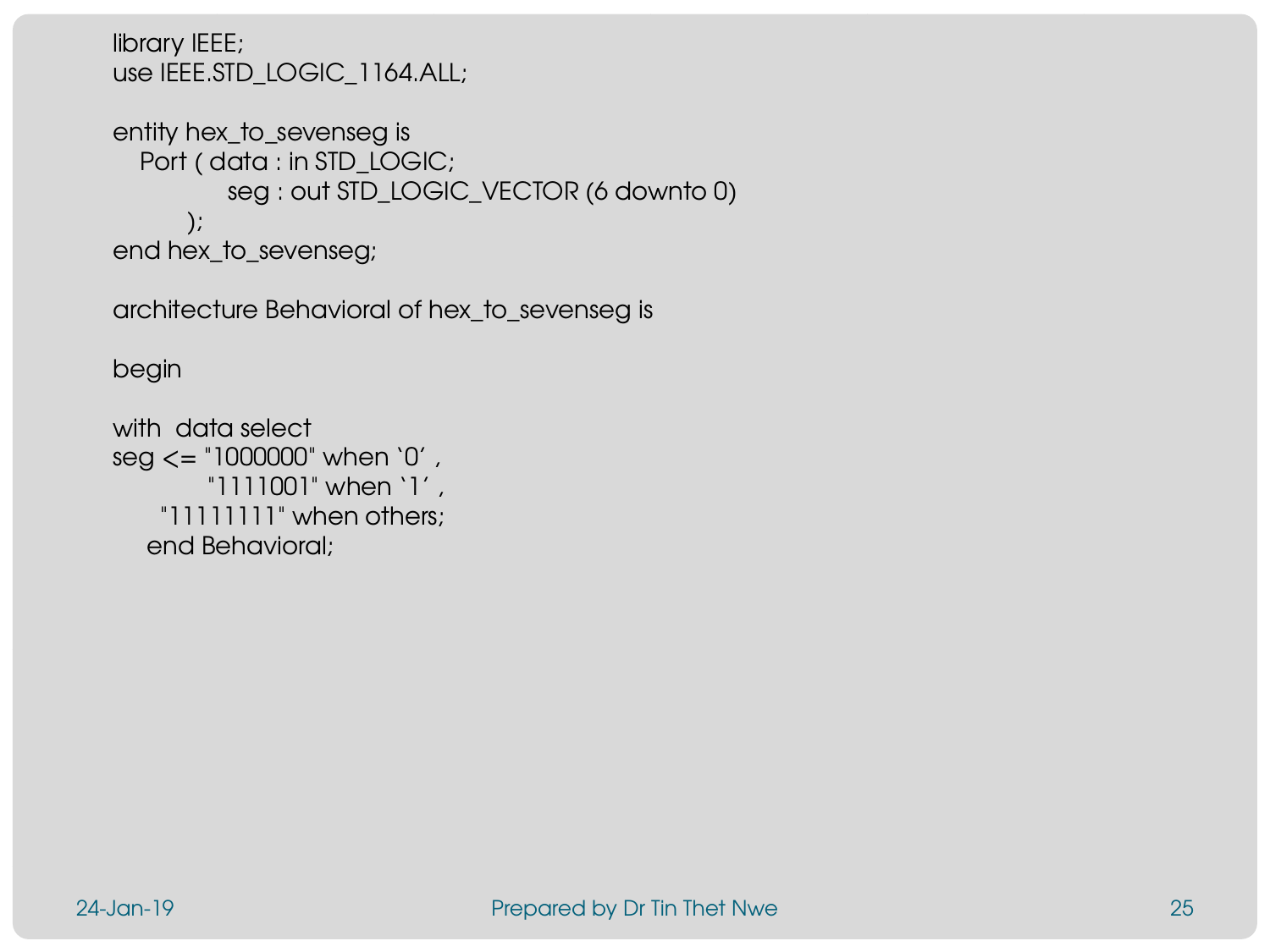

library IEEE;
use IEEE.STD_LOGIC_1164.ALL;

entity hex_to_sevenseg is
    Port ( data : in STD_LOGIC;
                 seg : out STD_LOGIC_VECTOR (6 downto 0)
           );
end hex_to_sevenseg;
architecture Behavioral of hex_to_sevenseg is
begin
with  data select
seg <= "1000000" when ‘0’ ,
              "1111001" when ‘1’ ,
       "11111111" when others;
     end Behavioral;

24-Jan-19
Prepared by Dr Tin Thet Nwe
25